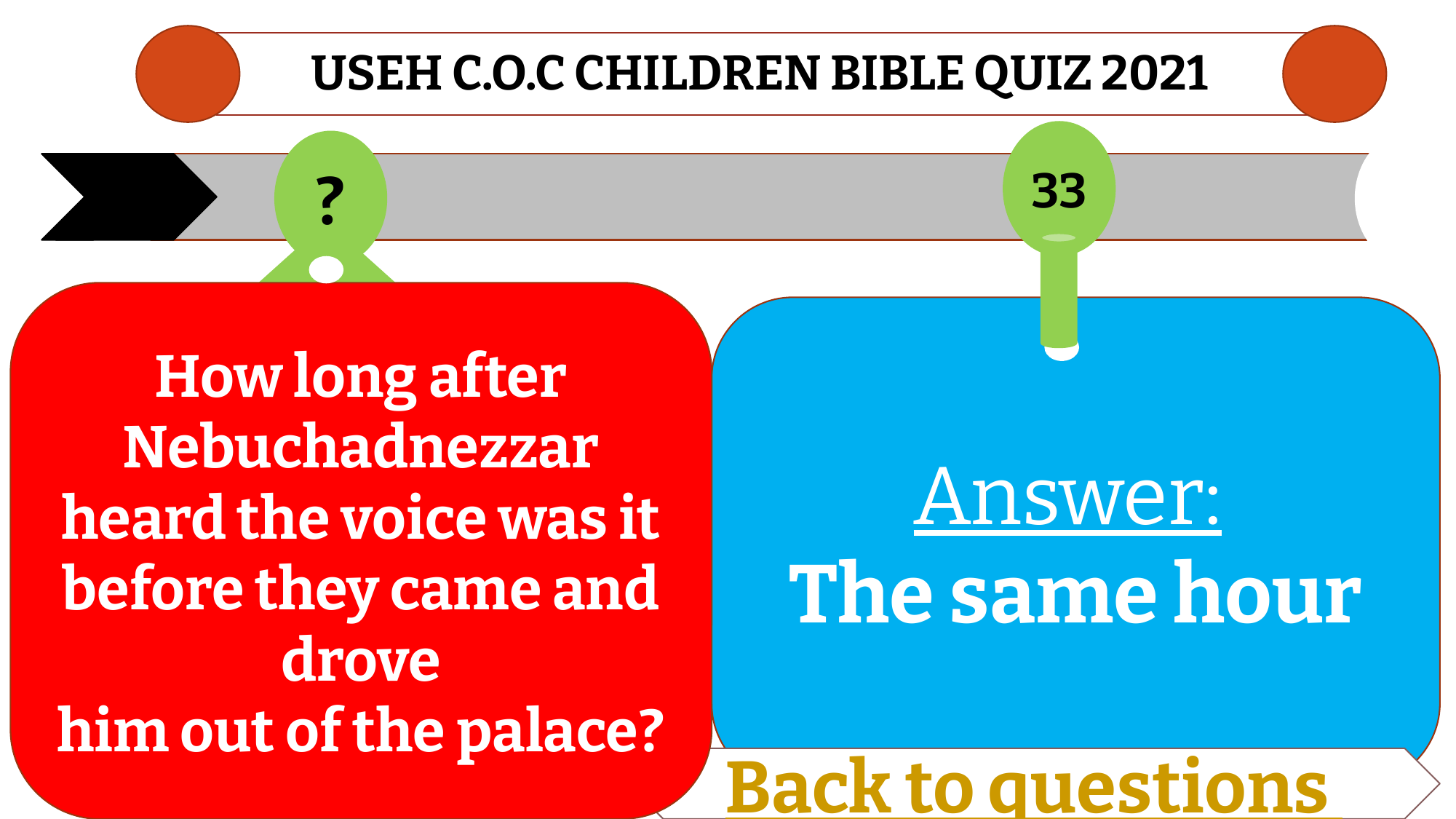

# USEH C.O.C CHILDREN Bible QUIZ 2021
33
?

How long after Nebuchadnezzar heard the voice was it before they came and drove
him out of the palace?
Answer:
The same hour

Back to questions